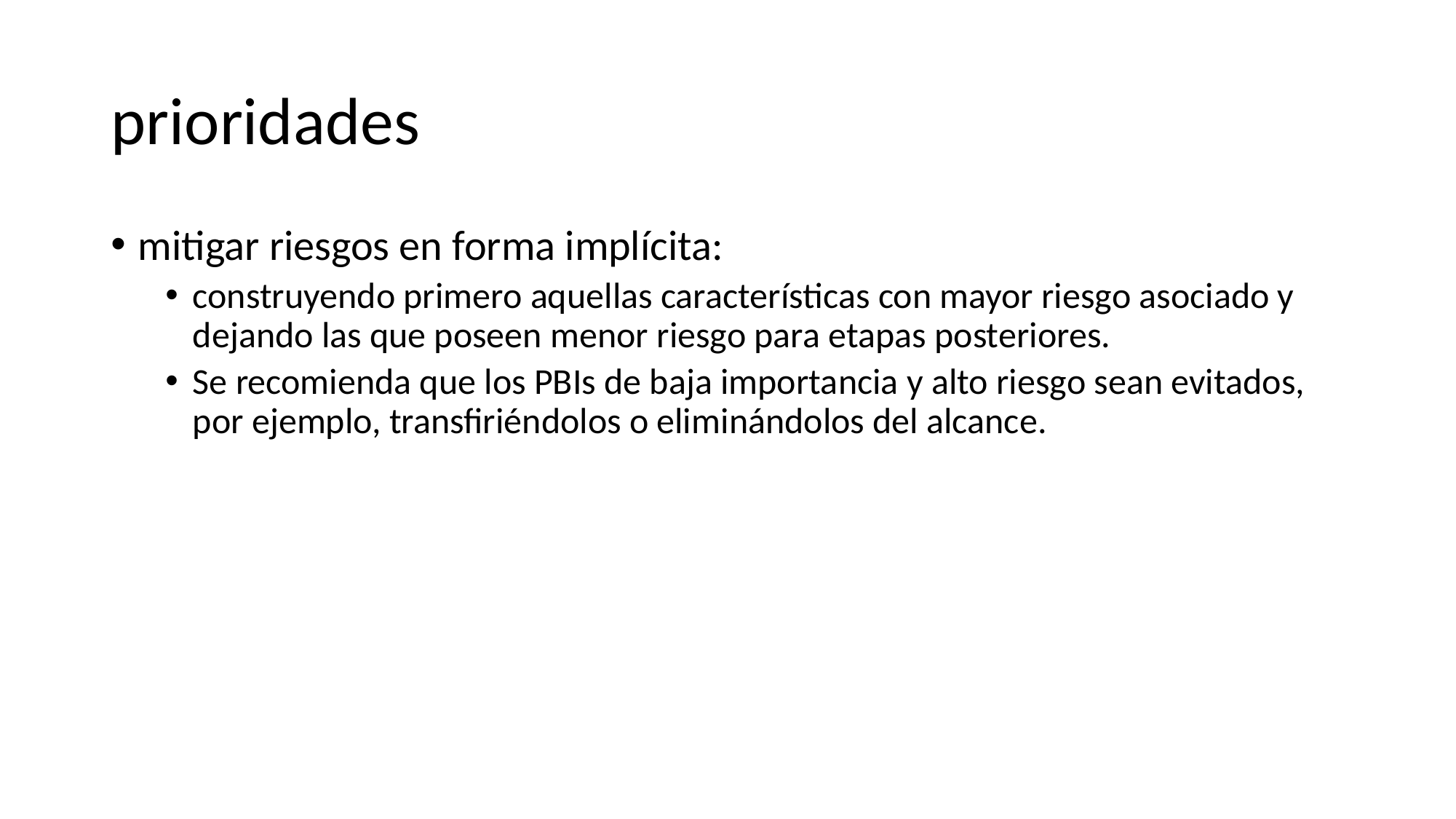

# prioridades
mitigar riesgos en forma implícita:
construyendo primero aquellas características con mayor riesgo asociado y dejando las que poseen menor riesgo para etapas posteriores.
Se recomienda que los PBIs de baja importancia y alto riesgo sean evitados, por ejemplo, transfiriéndolos o eliminándolos del alcance.